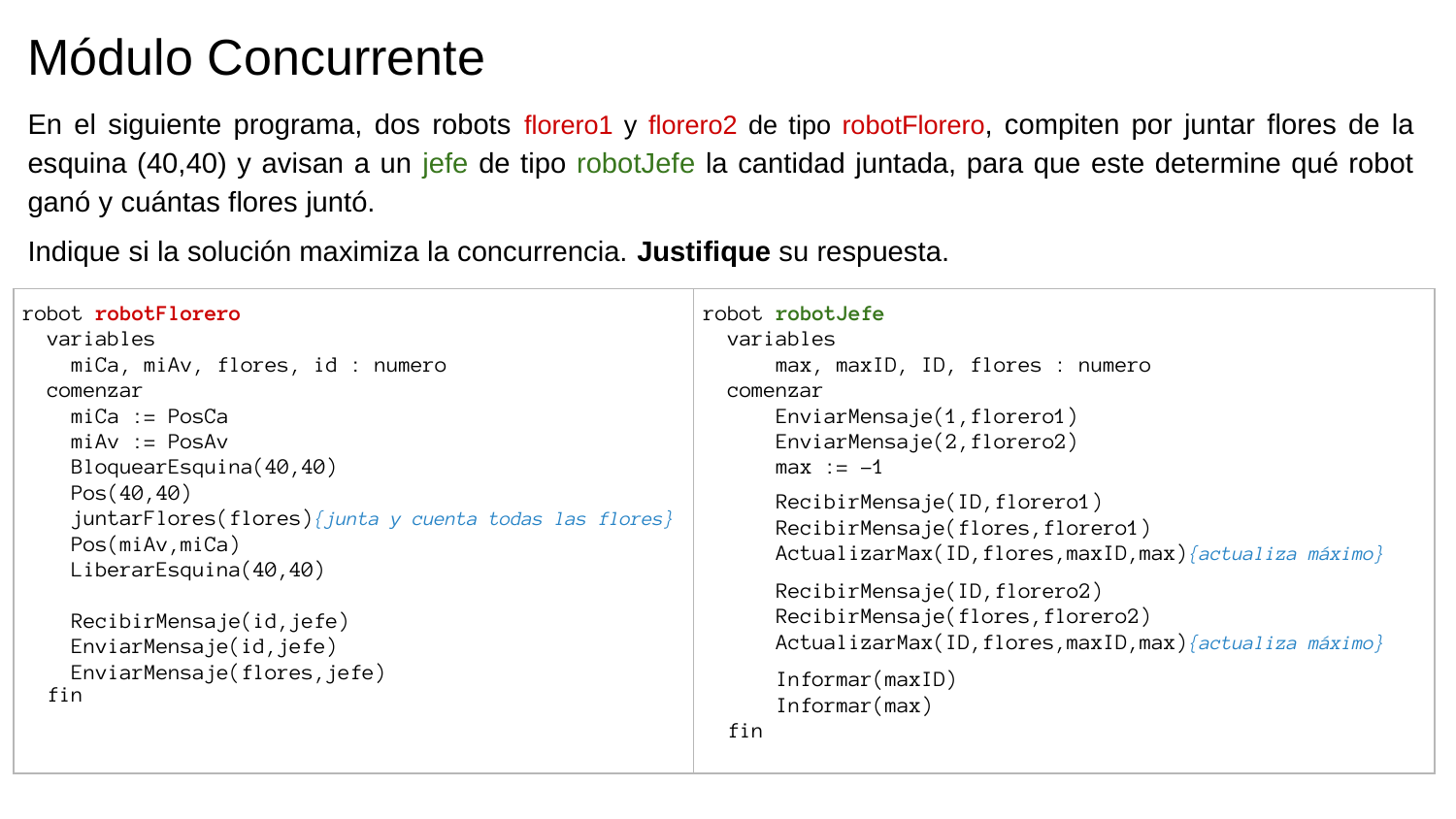

# Módulo Concurrente
En el siguiente programa, dos robots florero1 y florero2 de tipo robotFlorero, compiten por juntar flores de la esquina (40,40) y avisan a un jefe de tipo robotJefe la cantidad juntada, para que este determine qué robot ganó y cuántas flores juntó.
Indique si la solución maximiza la concurrencia. Justifique su respuesta.

| robot robotFlorero variables miCa, miAv, flores, id : numero comenzar miCa := PosCa miAv := PosAv BloquearEsquina(40,40) Pos(40,40) juntarFlores(flores){junta y cuenta todas las flores} Pos(miAv,miCa) LiberarEsquina(40,40) RecibirMensaje(id,jefe) EnviarMensaje(id,jefe) EnviarMensaje(flores,jefe) fin | robot robotJefe variables max, maxID, ID, flores : numero comenzar EnviarMensaje(1,florero1) EnviarMensaje(2,florero2) max := -1 RecibirMensaje(ID,florero1) RecibirMensaje(flores,florero1) ActualizarMax(ID,flores,maxID,max){actualiza máximo} RecibirMensaje(ID,florero2) RecibirMensaje(flores,florero2) ActualizarMax(ID,flores,maxID,max){actualiza máximo} Informar(maxID) Informar(max) fin |
| --- | --- |